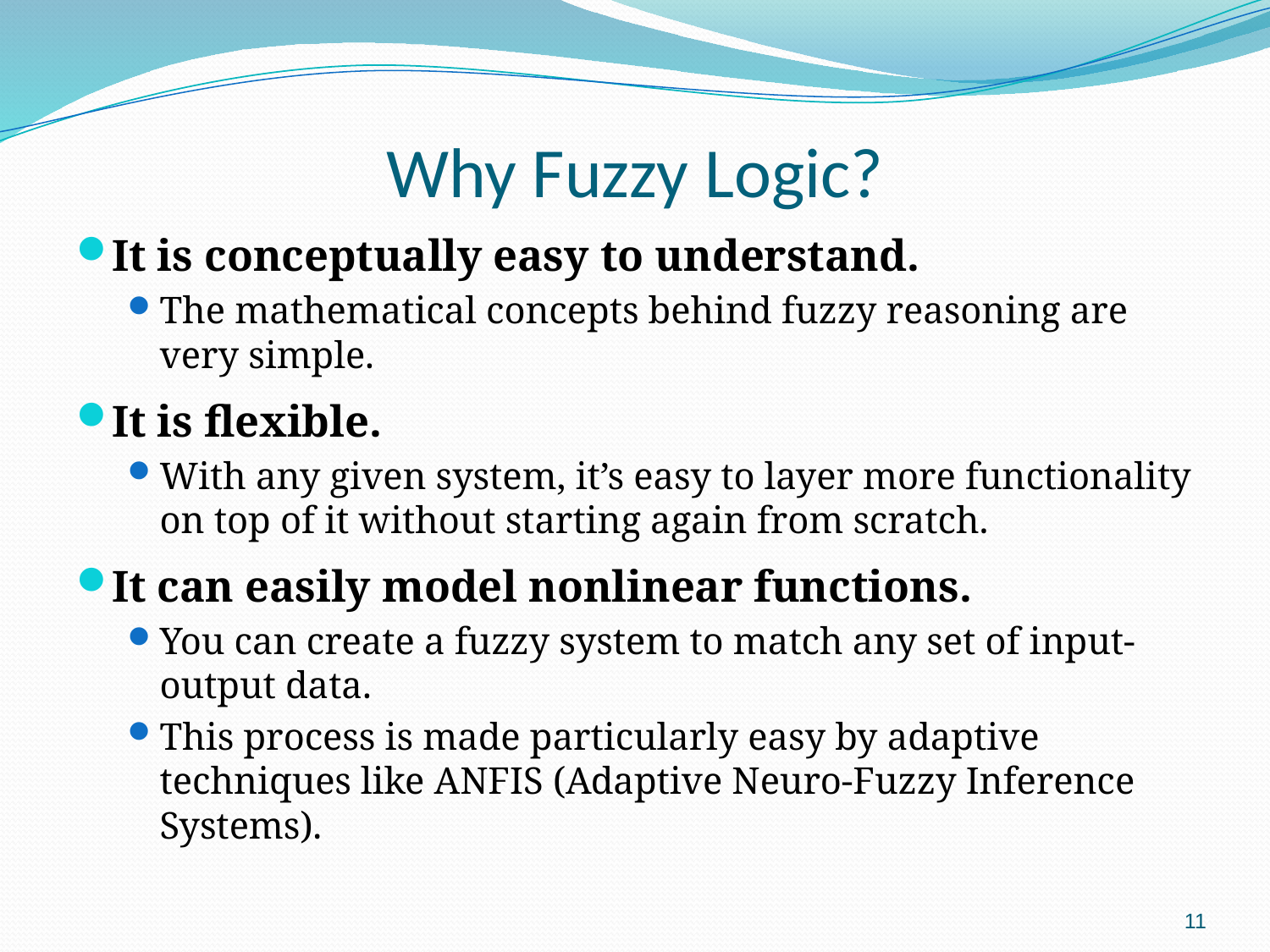

# Why Fuzzy Logic?
It is conceptually easy to understand.
The mathematical concepts behind fuzzy reasoning are very simple.
It is flexible.
With any given system, it’s easy to layer more functionality on top of it without starting again from scratch.
It can easily model nonlinear functions.
You can create a fuzzy system to match any set of input-output data.
This process is made particularly easy by adaptive techniques like ANFIS (Adaptive Neuro-Fuzzy Inference Systems).

11